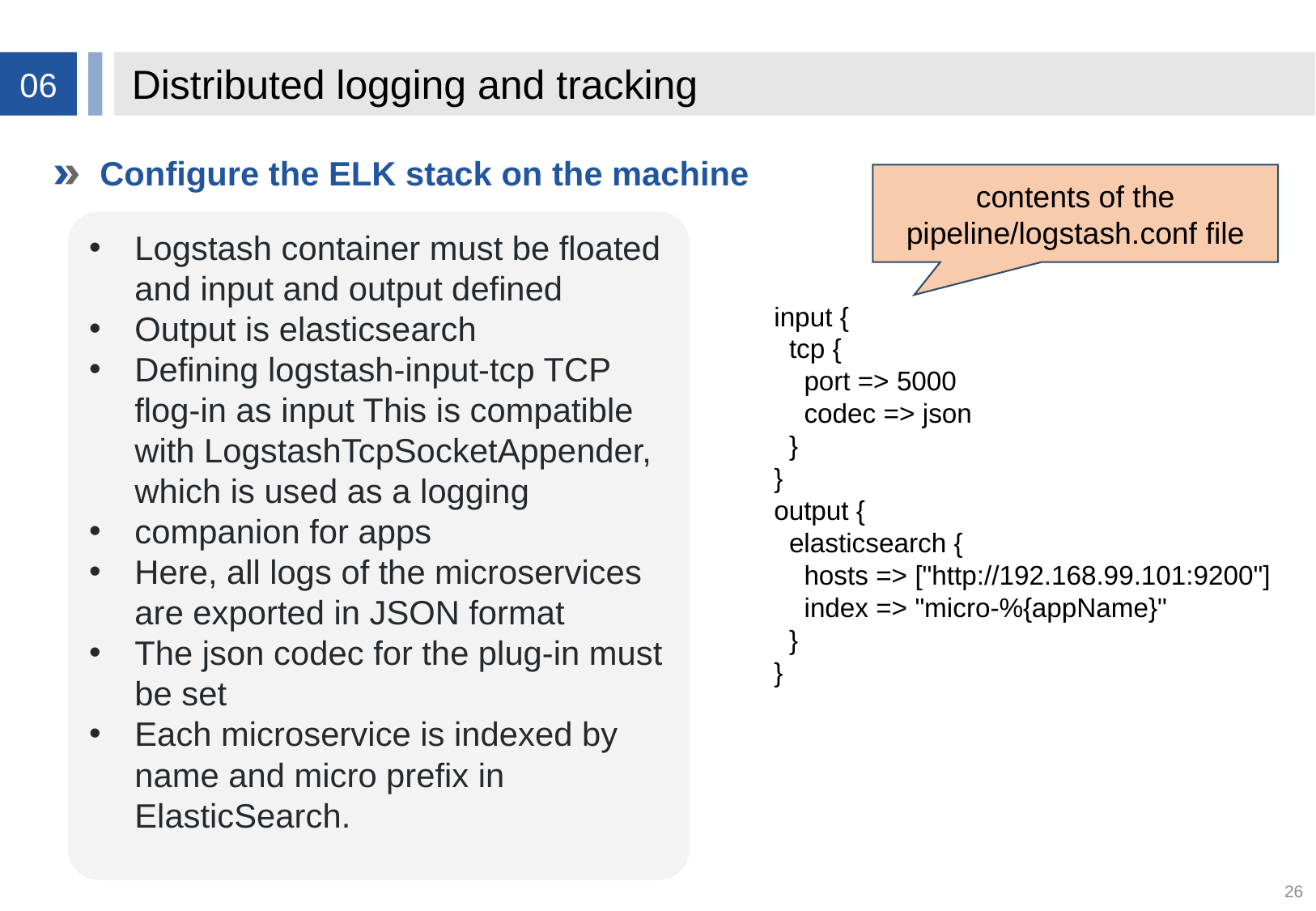

# Distributed logging and tracking
06
Configure the ELK stack on the machine
contents of the pipeline/logstash.conf file

Logstash container must be floated and input and output defined
Output is elasticsearch
Defining logstash-input-tcp TCP flog-in as input This is compatible with LogstashTcpSocketAppender, which is used as a logging
companion for apps
Here, all logs of the microservices are exported in JSON format
The json codec for the plug-in must be set
Each microservice is indexed by name and micro prefix in ElasticSearch.
input {
  tcp {
    port => 5000
    codec => json
  }
}
output {
  elasticsearch {
    hosts => ["http://192.168.99.101:9200"]
    index => "micro-%{appName}"
  }
}
26